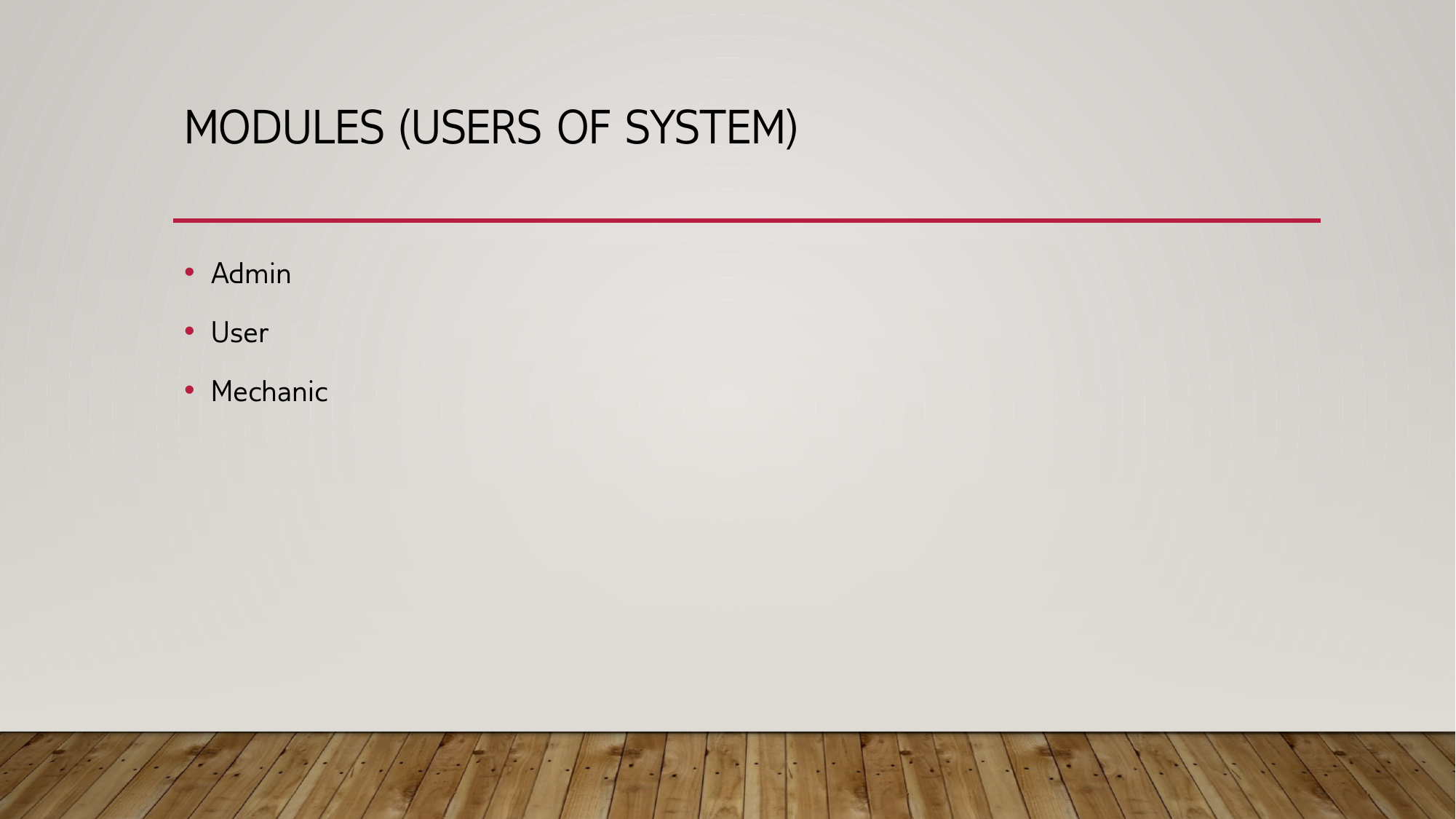

# Modules (Users Of system)
Admin
User
Mechanic